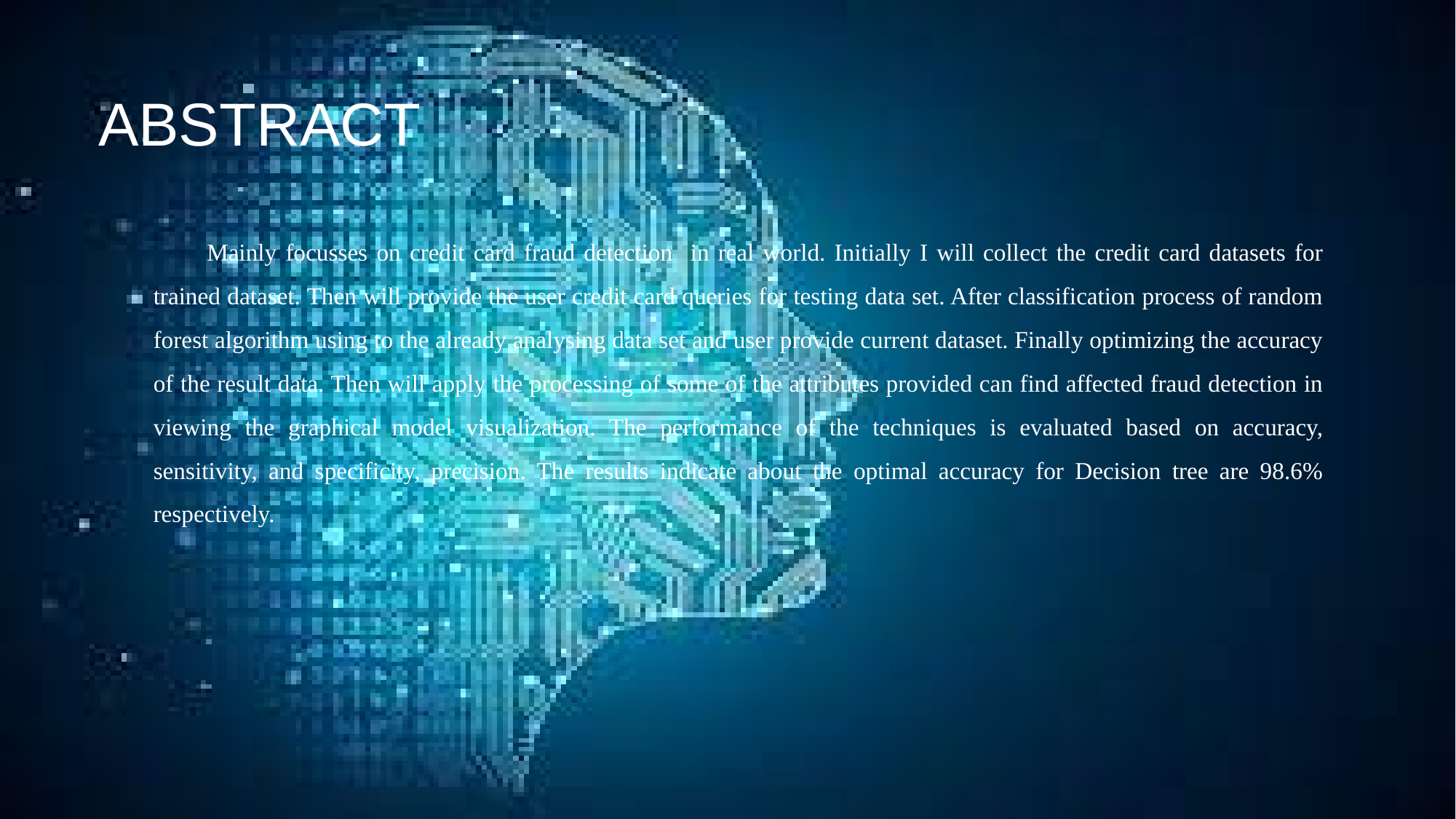

ABSTRACT
      Mainly focusses on credit card fraud detection  in real world. Initially I will collect the credit card datasets for trained dataset. Then will provide the user credit card queries for testing data set. After classification process of random forest algorithm using to the already analysing data set and user provide current dataset. Finally optimizing the accuracy of the result data. Then will apply the processing of some of the attributes provided can find affected fraud detection in viewing the graphical model visualization. The performance of the techniques is evaluated based on accuracy, sensitivity, and specificity, precision. The results indicate about the optimal accuracy for Decision tree are 98.6% respectively.